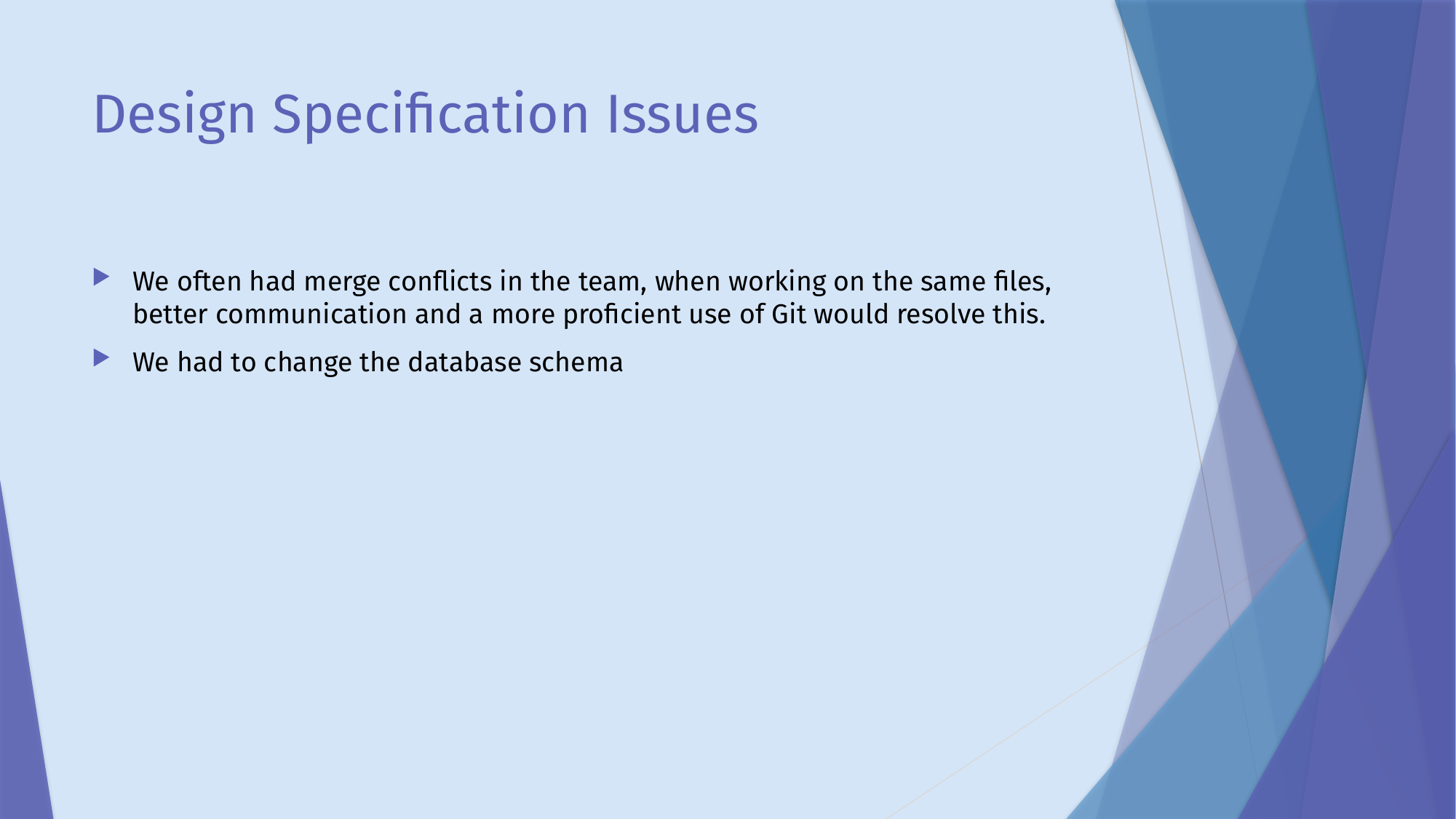

# Design Specification Issues
We often had merge conflicts in the team, when working on the same files, better communication and a more proficient use of Git would resolve this.
We had to change the database schema